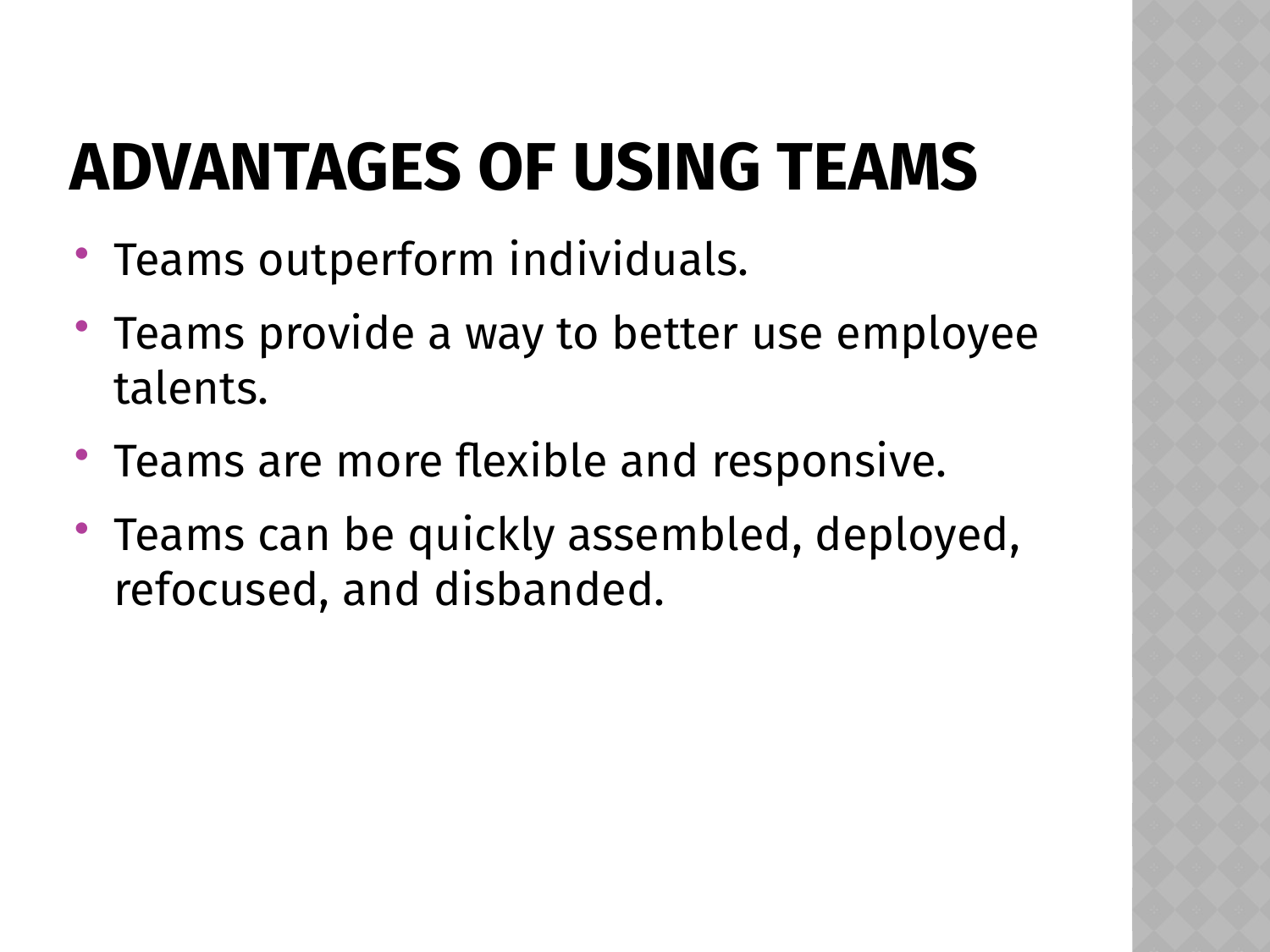

# Advantages of Using Teams
Teams outperform individuals.
Teams provide a way to better use employee talents.
Teams are more flexible and responsive.
Teams can be quickly assembled, deployed,
refocused, and disbanded.